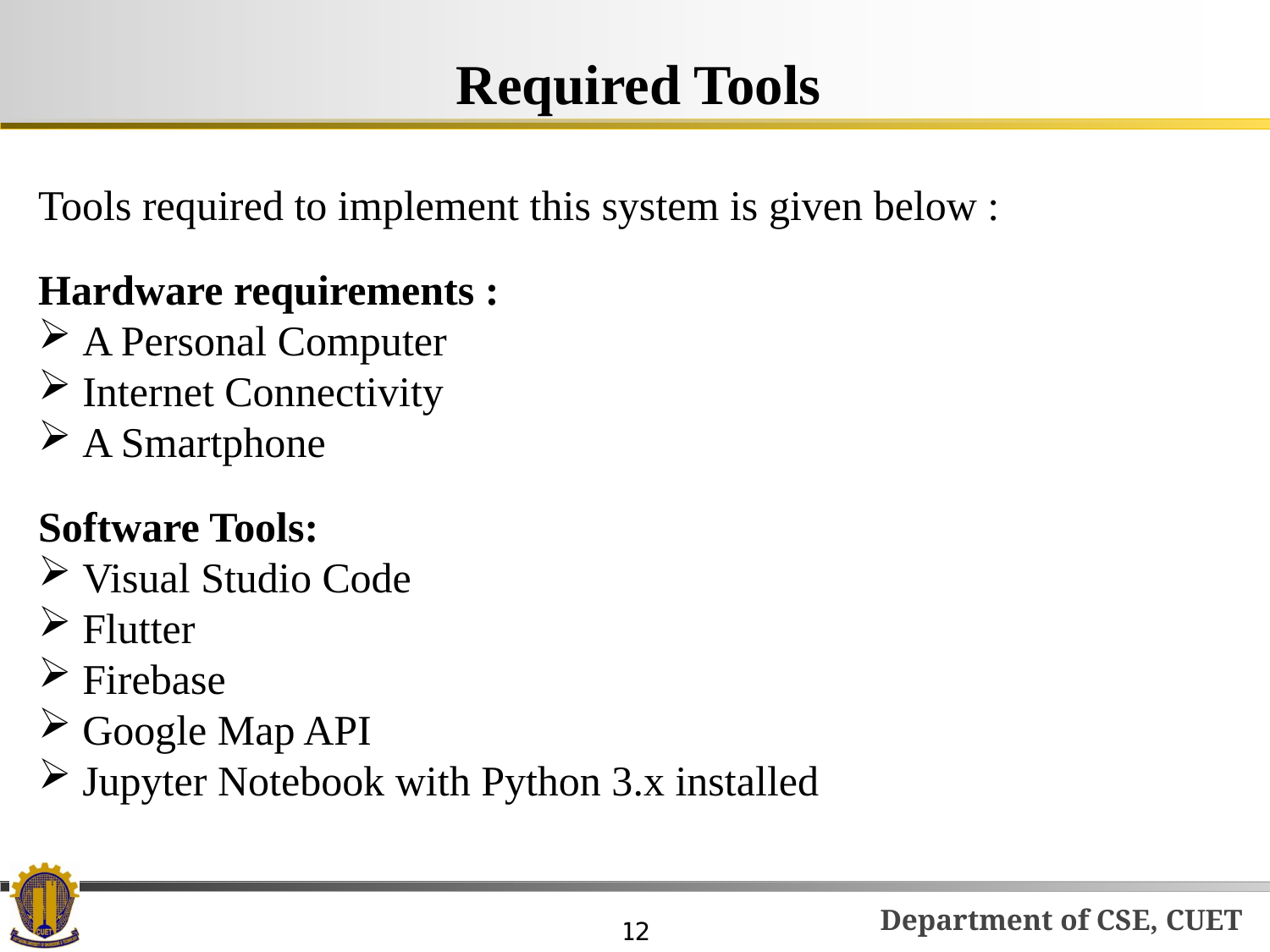

Required Tools
Tools required to implement this system is given below :

Hardware requirements :
 A Personal Computer
 Internet Connectivity
 A Smartphone

Software Tools:
 Visual Studio Code
 Flutter
 Firebase
 Google Map API
 Jupyter Notebook with Python 3.x installed